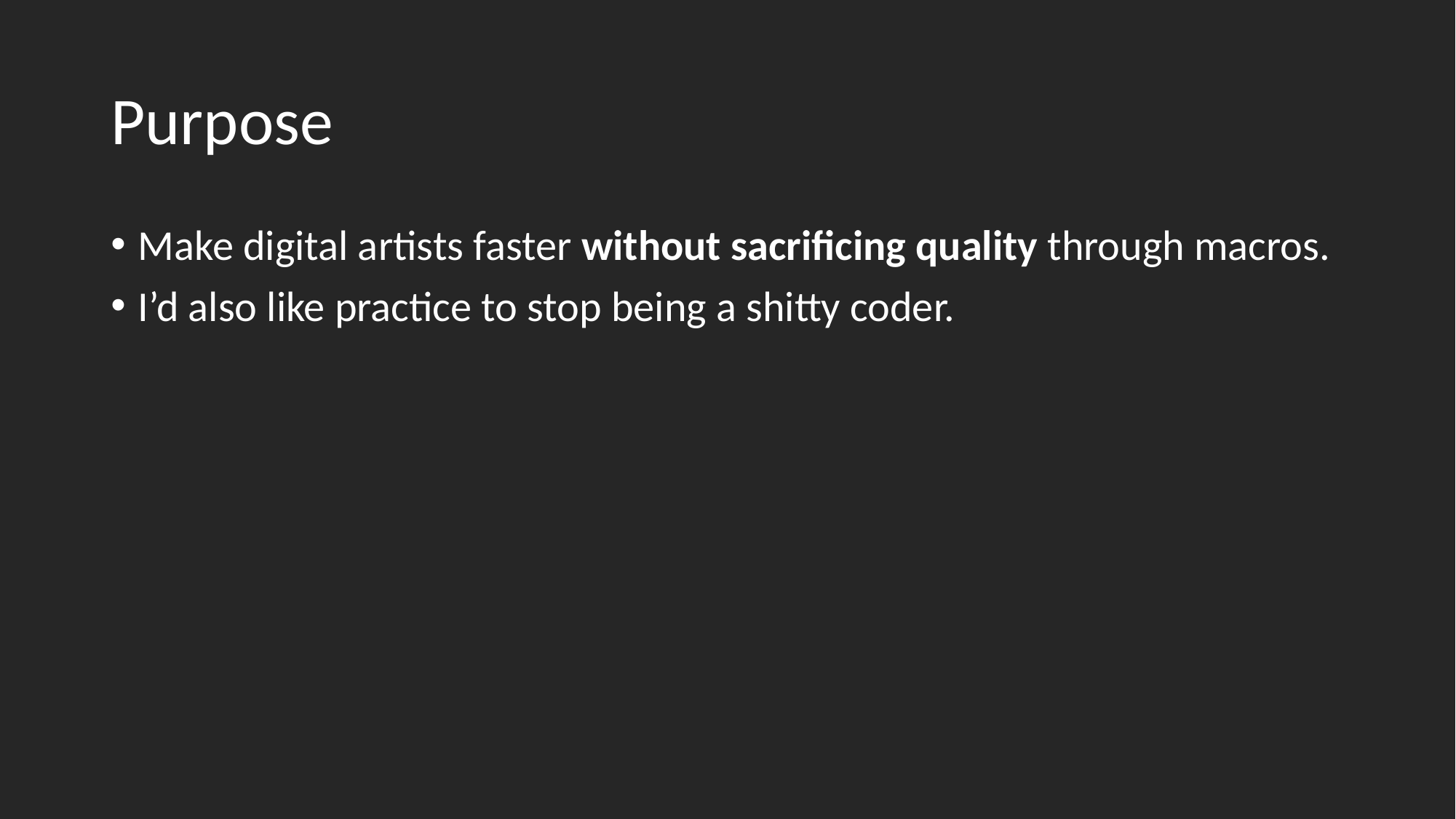

# Purpose
Make digital artists faster without sacrificing quality through macros.
I’d also like practice to stop being a shitty coder.